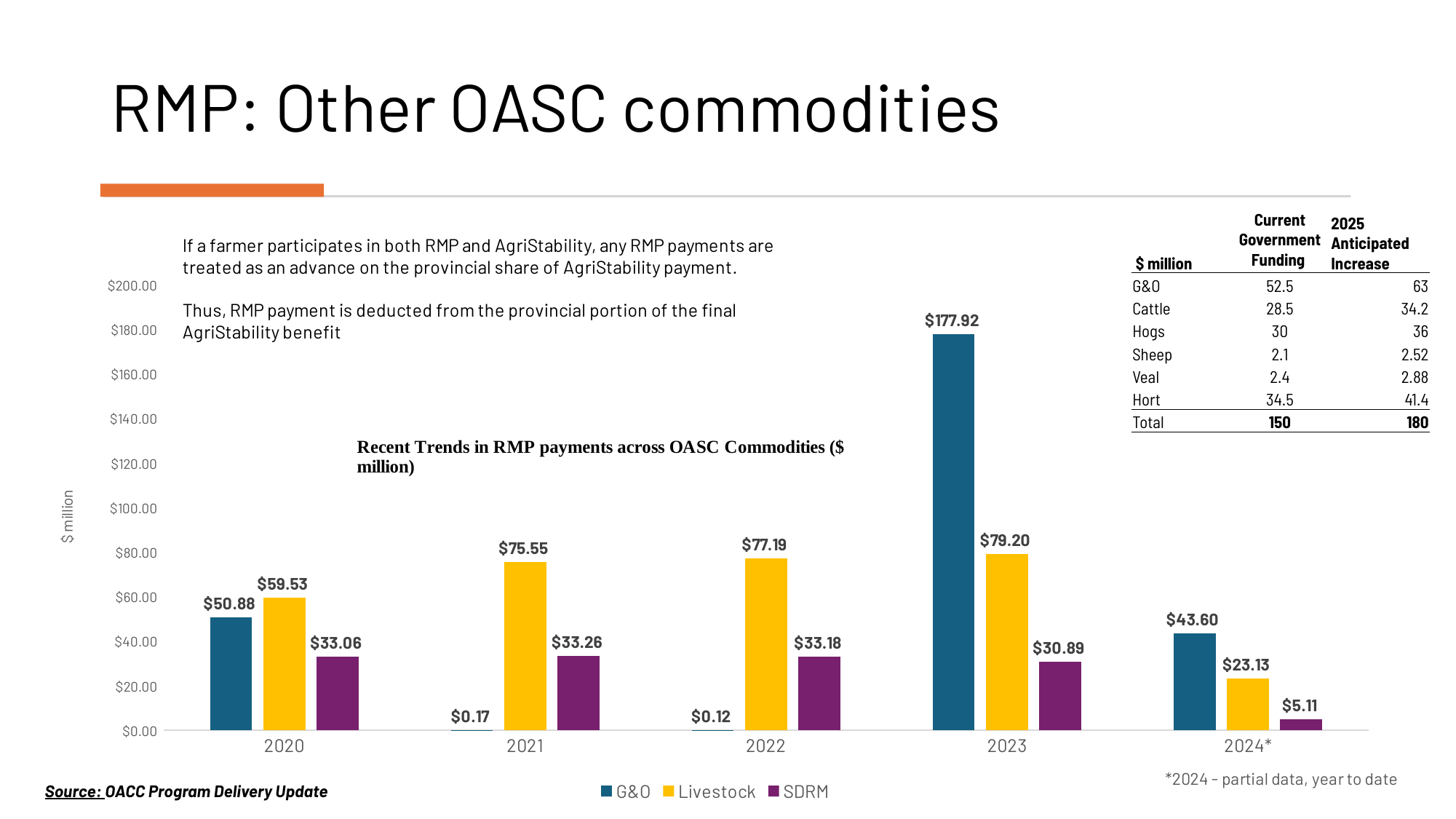

# RMP: Other OASC commodities

| $ million | Current Government Funding | 2025 Anticipated Increase |
| --- | --- | --- |
| G&O | 52.5 | 63 |
| Cattle | 28.5 | 34.2 |
| Hogs | 30 | 36 |
| Sheep | 2.1 | 2.52 |
| Veal | 2.4 | 2.88 |
| Hort | 34.5 | 41.4 |
| Total | 150 | 180 |

### Chart: *2024 - partial data, year to date

| Category | G&O | Livestock | SDRM |
|---|---|---|---|
| 2020 | 50.879999999999995 | 59.53 | 33.06 |
| 2021 | 0.17 | 75.55 | 33.26 |
| 2022 | 0.11699999999999999 | 77.19 | 33.18 |
| 2023 | 177.923 | 79.2 | 30.89 |
| 2024* | 43.596 | 23.13 | 5.11 |
Source: OACC Program Delivery Update